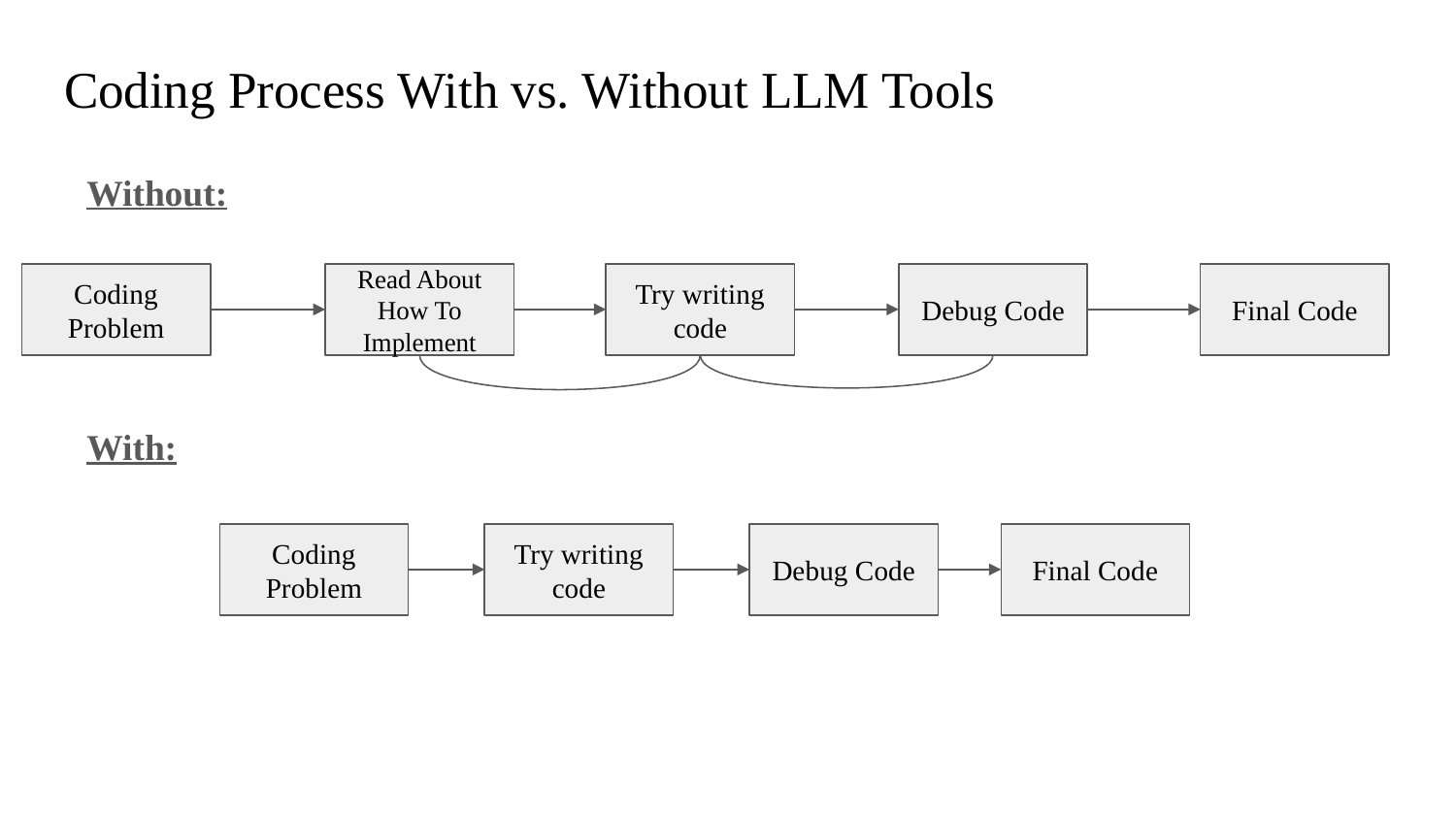

# Coding Process With vs. Without LLM Tools
Without:
Coding Problem
Read About How To Implement
Try writing code
Debug Code
Final Code
With:
Coding Problem
Try writing code
Debug Code
Final Code